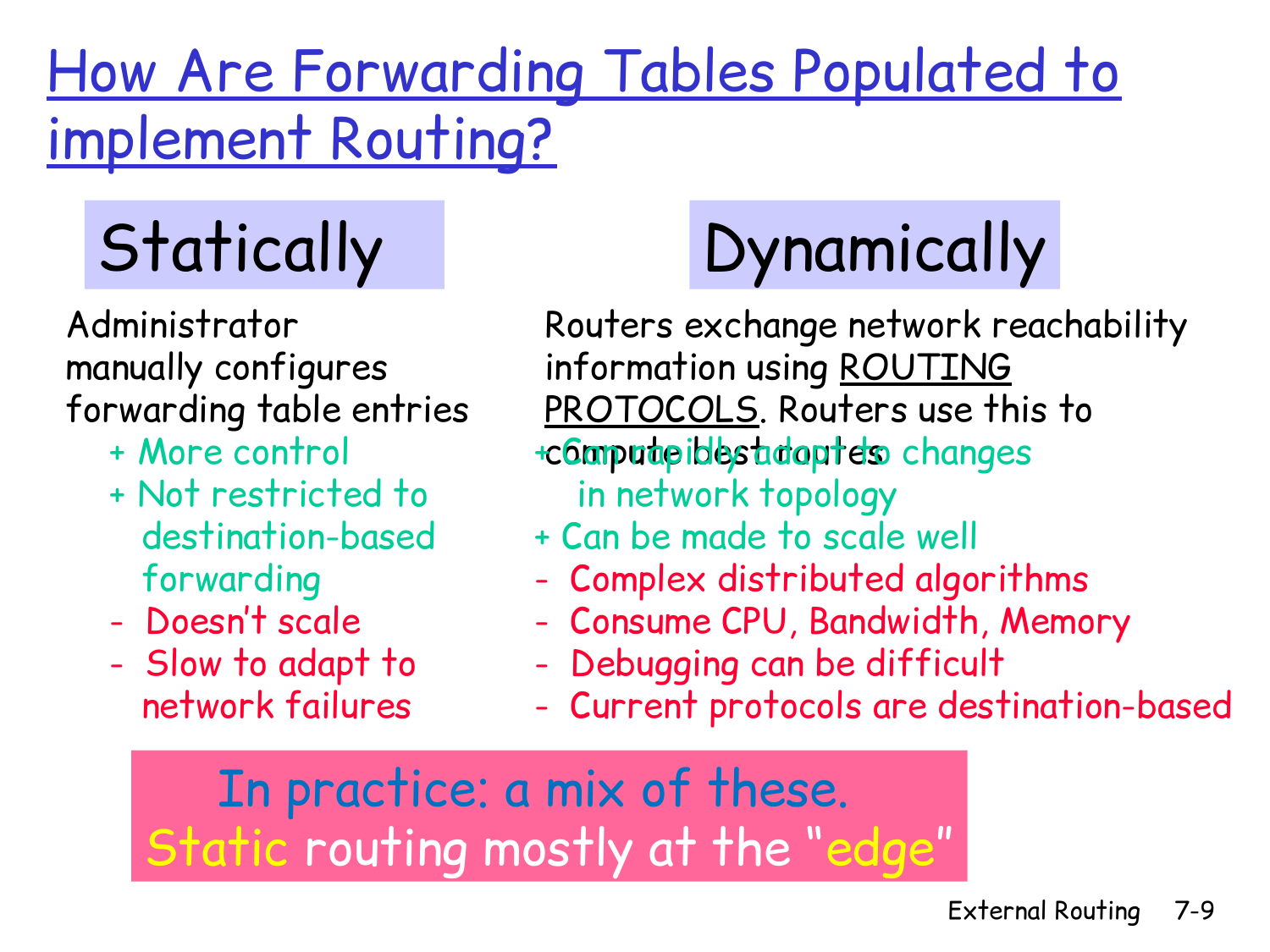

# How Are Forwarding Tables Populated to implement Routing?
Statically
Dynamically
Administrator
manually configures
forwarding table entries
Routers exchange network reachability information using ROUTING PROTOCOLS. Routers use this to compute best routes
+ More control
+ Not restricted to
   destination-based
   forwarding
-  Doesn’t scale
-  Slow to adapt to
   network failures
+ Can rapidly adapt to changes
    in network topology
+ Can be made to scale well
-  Complex distributed algorithms
-  Consume CPU, Bandwidth, Memory
-  Debugging can be difficult
-  Current protocols are destination-based
     In practice: a mix of these.
Static routing mostly at the “edge”
External Routing
7-9